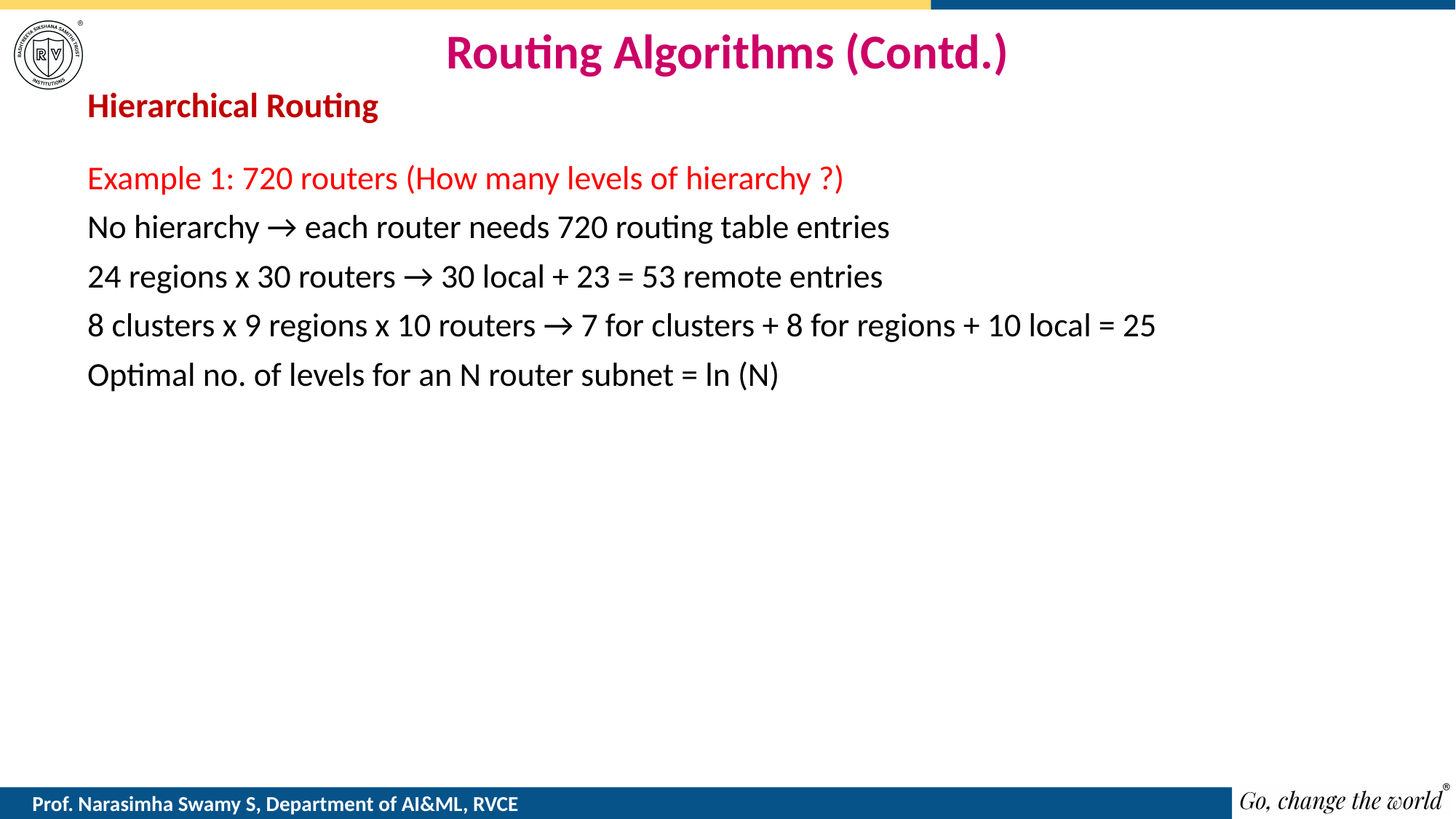

# Routing Algorithms (Contd.)
Hierarchical Routing
Example 1: 720 routers (How many levels of hierarchy ?)
No hierarchy → each router needs 720 routing table entries
24 regions x 30 routers → 30 local + 23 = 53 remote entries
8 clusters x 9 regions x 10 routers → 7 for clusters + 8 for regions + 10 local = 25
Optimal no. of levels for an N router subnet = ln (N)